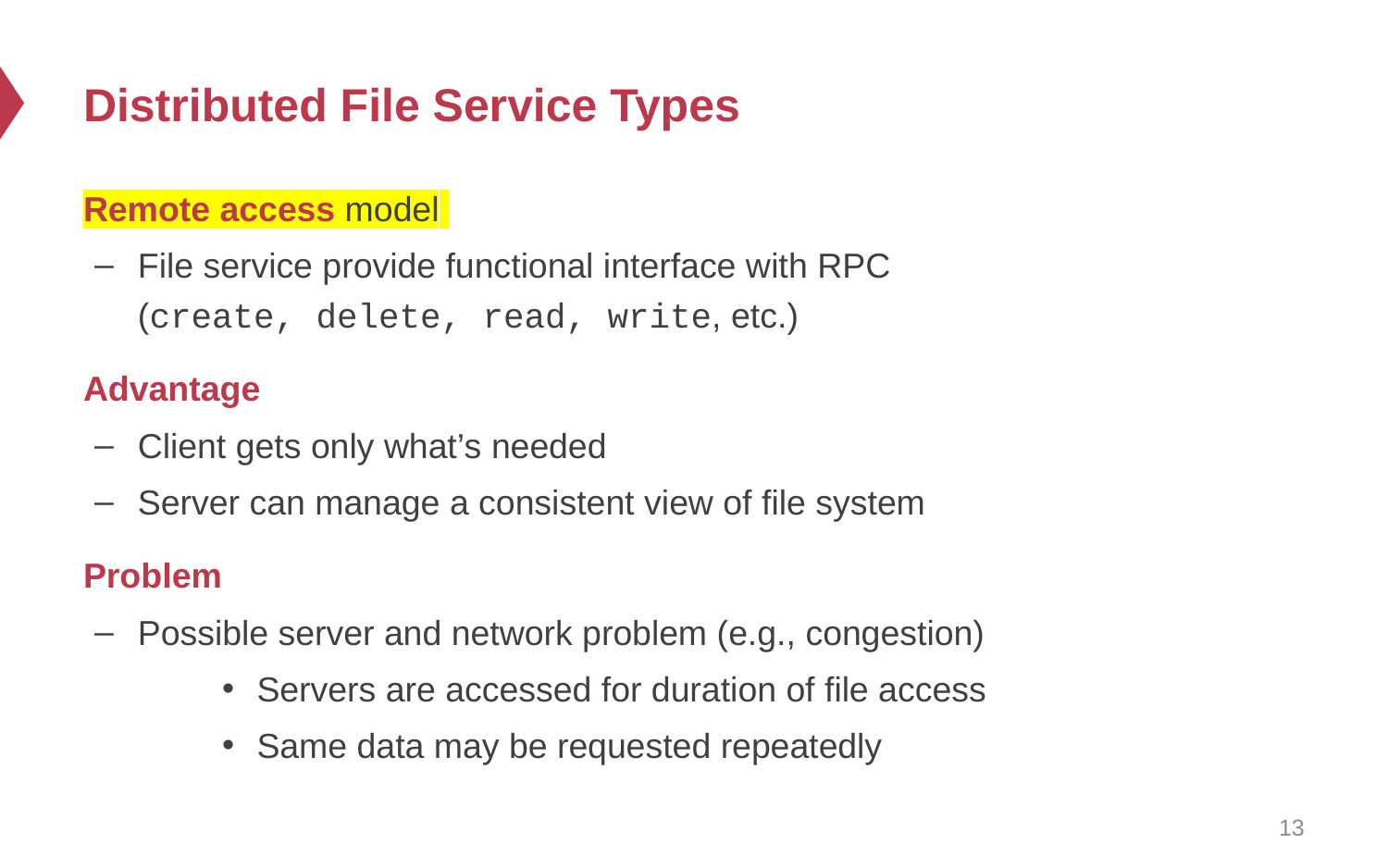

# Distributed File Service Types
Remote access model
File service provide functional interface with RPC
(create, delete, read, write, etc.)
Advantage
Client gets only what’s needed
Server can manage a consistent view of file system
Problem
Possible server and network problem (e.g., congestion)
Servers are accessed for duration of file access
Same data may be requested repeatedly

13